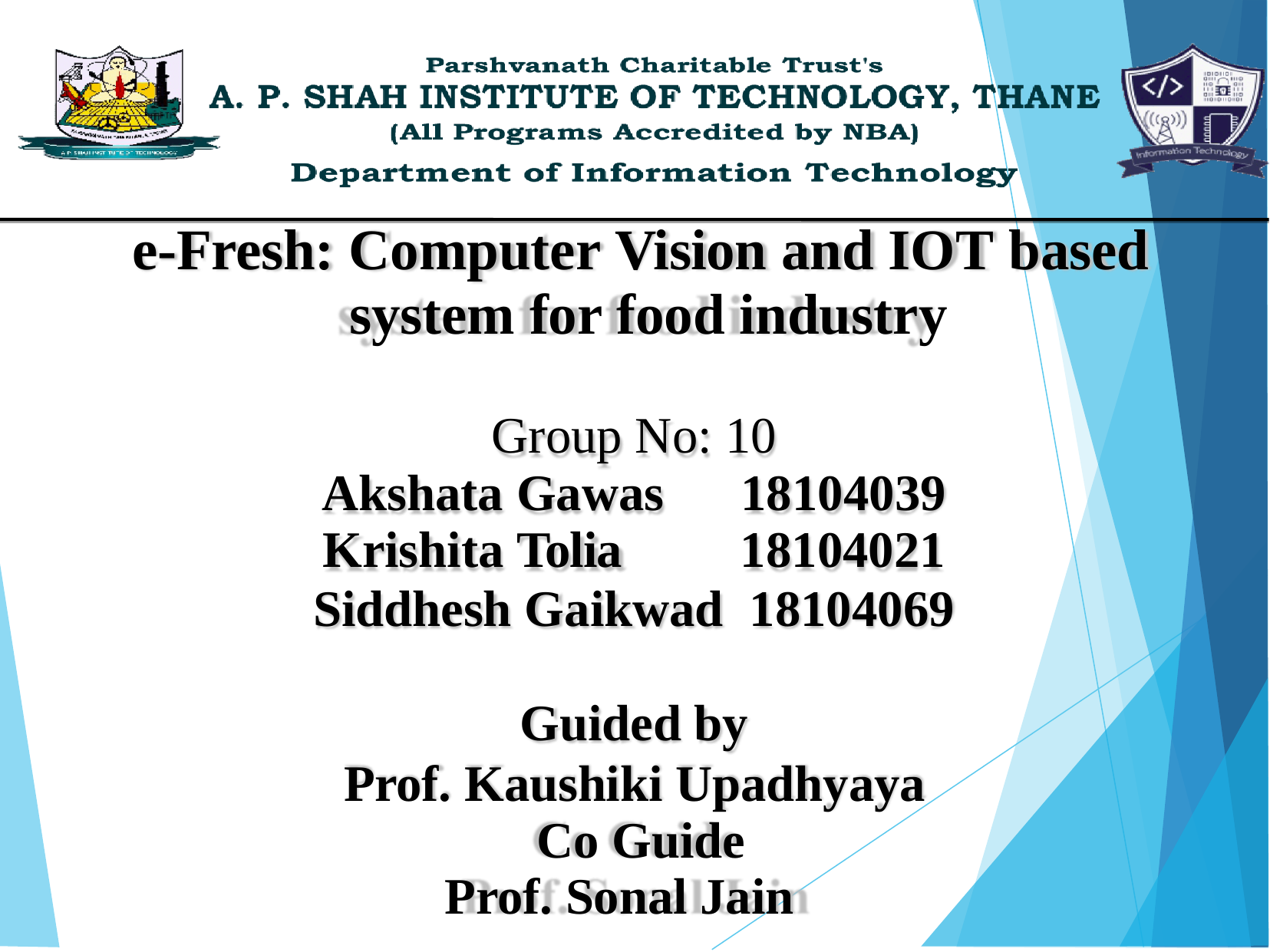

# e-Fresh: Computer Vision and IOT based  system for food industry

Group No: 10
Akshata Gawas	18104039
Krishita Tolia	18104021
Siddhesh Gaikwad	18104069

Guided by
Prof. Kaushiki Upadhyaya  Co Guide
Prof. Sonal Jain